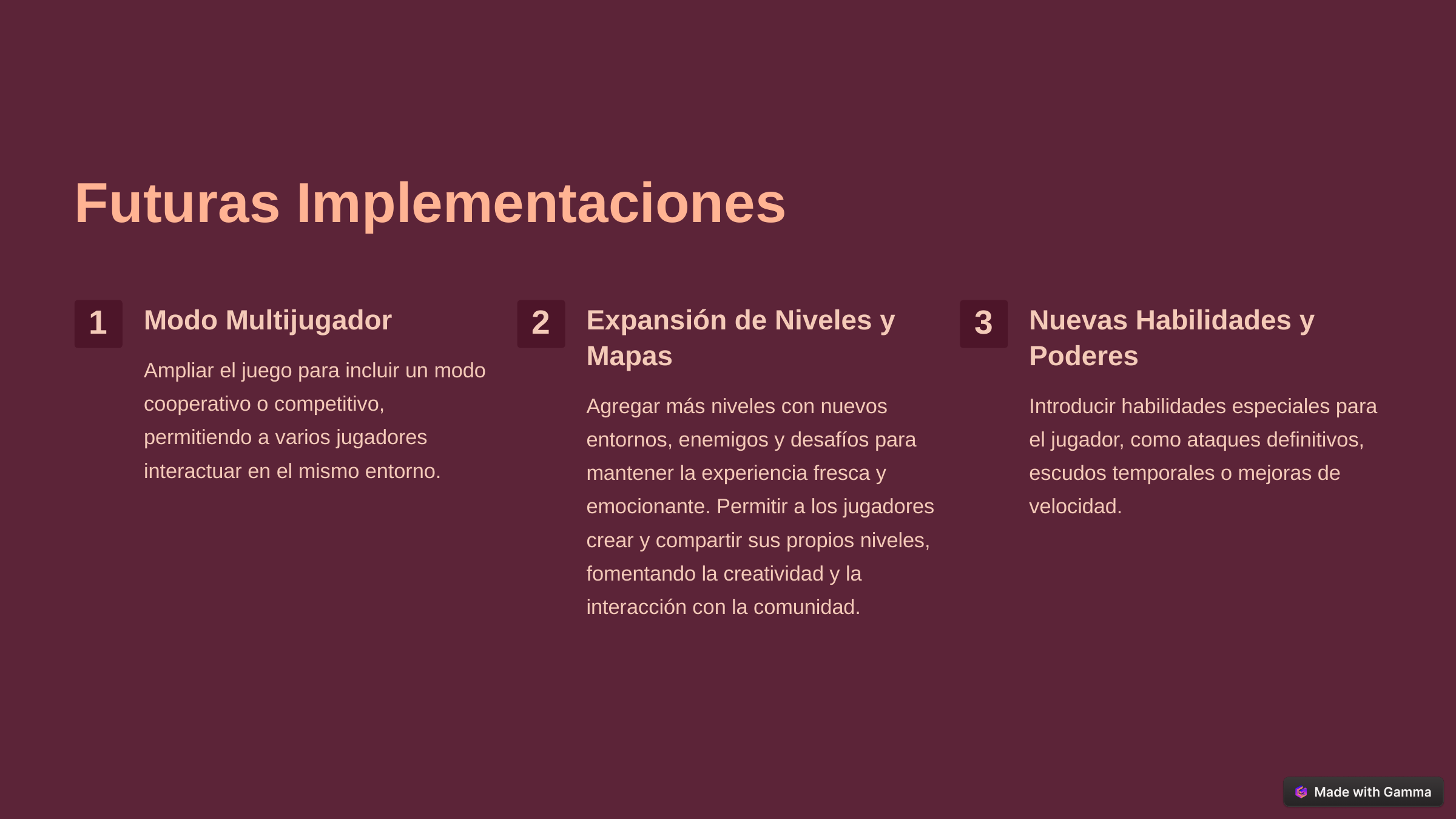

Futuras Implementaciones

Modo Multijugador

Expansión de Niveles y Mapas

Nuevas Habilidades y Poderes
1
2
3
Ampliar el juego para incluir un modo cooperativo o competitivo, permitiendo a varios jugadores interactuar en el mismo entorno.
Agregar más niveles con nuevos entornos, enemigos y desafíos para mantener la experiencia fresca y emocionante. Permitir a los jugadores crear y compartir sus propios niveles, fomentando la creatividad y la interacción con la comunidad.
Introducir habilidades especiales para el jugador, como ataques definitivos, escudos temporales o mejoras de velocidad.